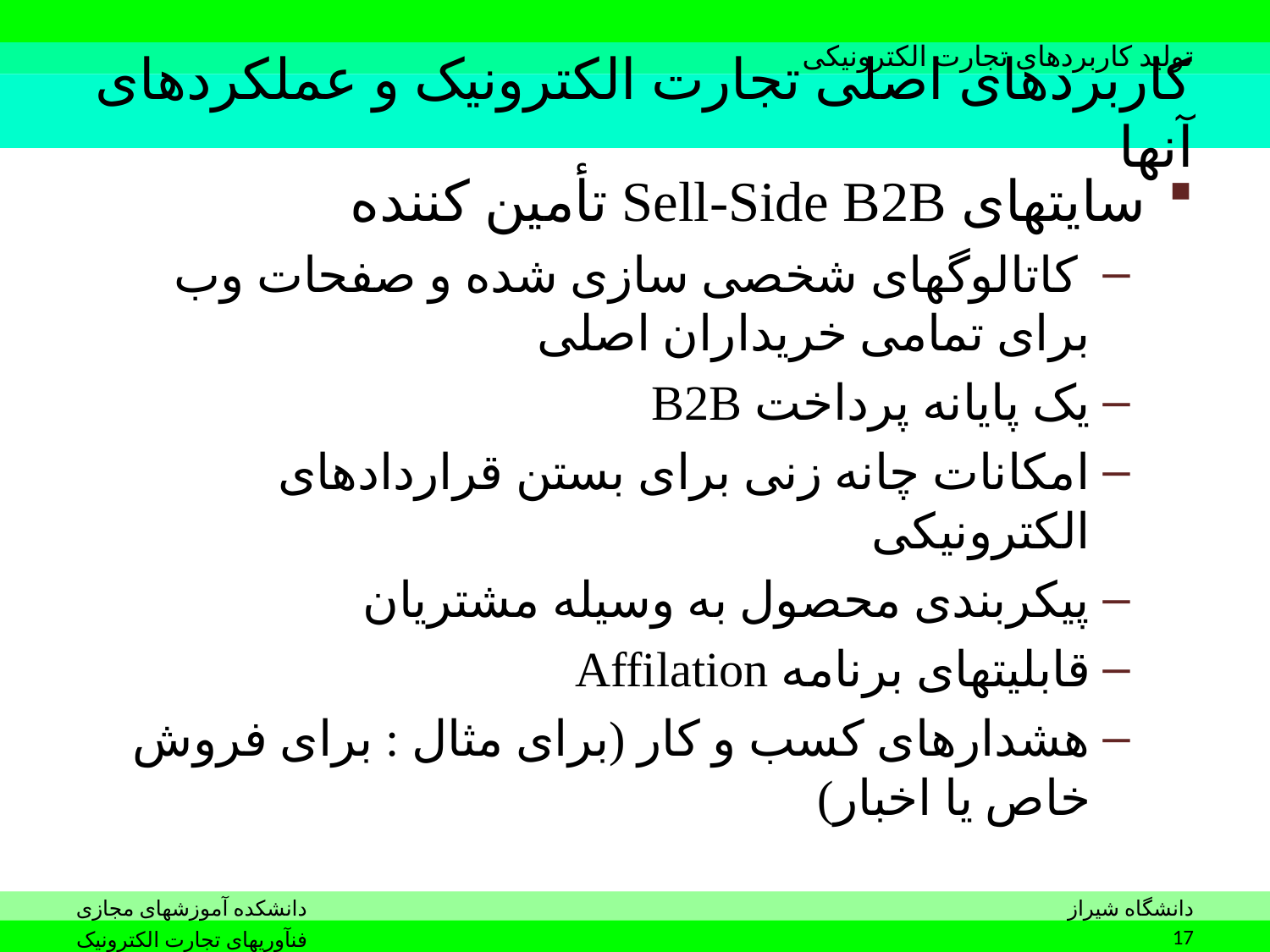

# کاربردهای اصلی تجارت الکترونیک و عملکردهای آنها
سایتهای Sell-Side B2B تأمین کننده
 کاتالوگهای شخصی سازی شده و صفحات وب برای تمامی خریداران اصلی
یک پایانه پرداخت B2B
امکانات چانه زنی برای بستن قراردادهای الکترونیکی
پیکربندی محصول به وسیله مشتریان
قابلیتهای برنامه Affilation
هشدارهای کسب و کار (برای مثال : برای فروش خاص یا اخبار)
17